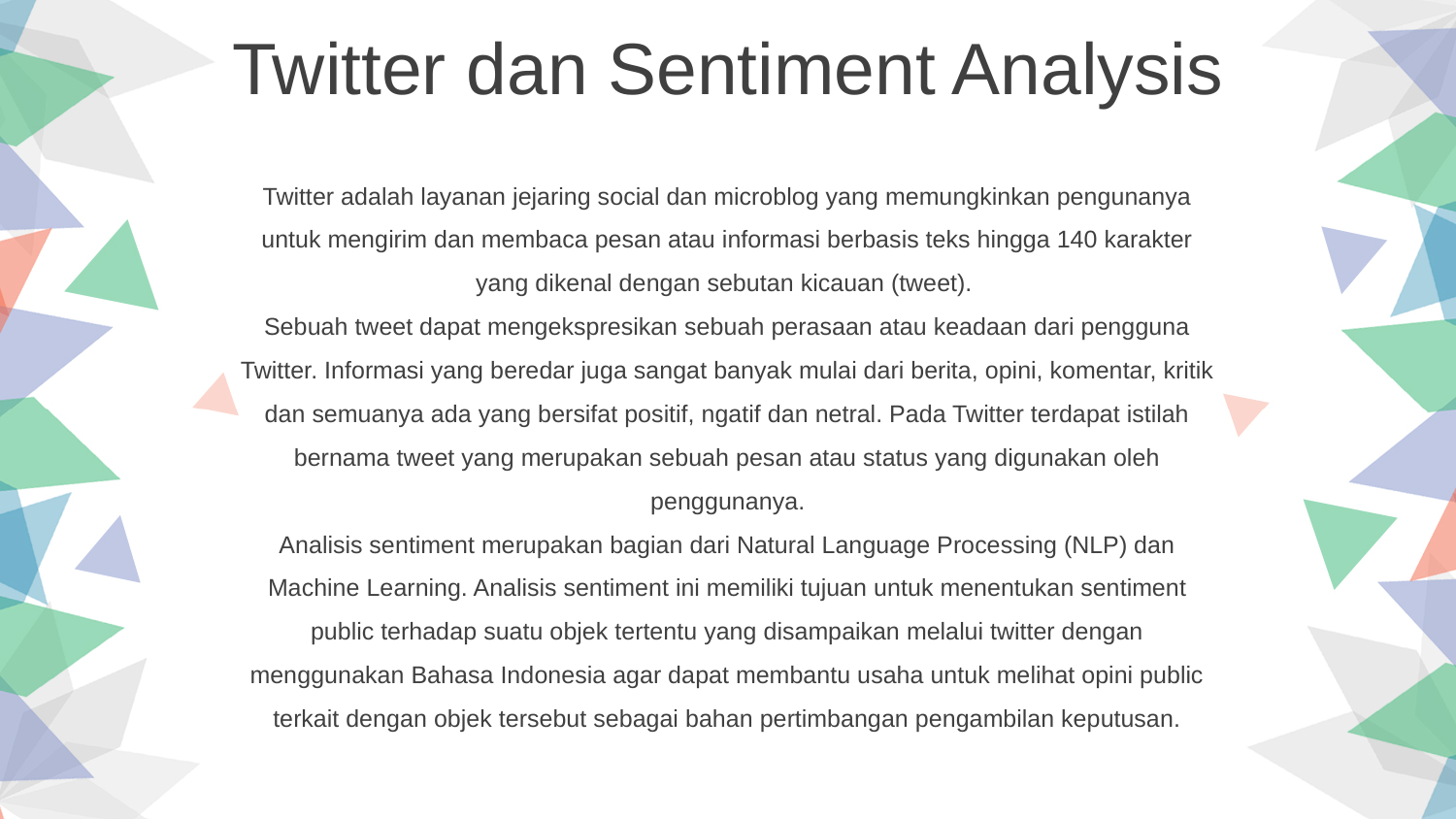

Twitter dan Sentiment Analysis
Twitter adalah layanan jejaring social dan microblog yang memungkinkan pengunanya untuk mengirim dan membaca pesan atau informasi berbasis teks hingga 140 karakter yang dikenal dengan sebutan kicauan (tweet).
Sebuah tweet dapat mengekspresikan sebuah perasaan atau keadaan dari pengguna Twitter. Informasi yang beredar juga sangat banyak mulai dari berita, opini, komentar, kritik dan semuanya ada yang bersifat positif, ngatif dan netral. Pada Twitter terdapat istilah bernama tweet yang merupakan sebuah pesan atau status yang digunakan oleh penggunanya.
Analisis sentiment merupakan bagian dari Natural Language Processing (NLP) dan Machine Learning. Analisis sentiment ini memiliki tujuan untuk menentukan sentiment public terhadap suatu objek tertentu yang disampaikan melalui twitter dengan menggunakan Bahasa Indonesia agar dapat membantu usaha untuk melihat opini public terkait dengan objek tersebut sebagai bahan pertimbangan pengambilan keputusan.